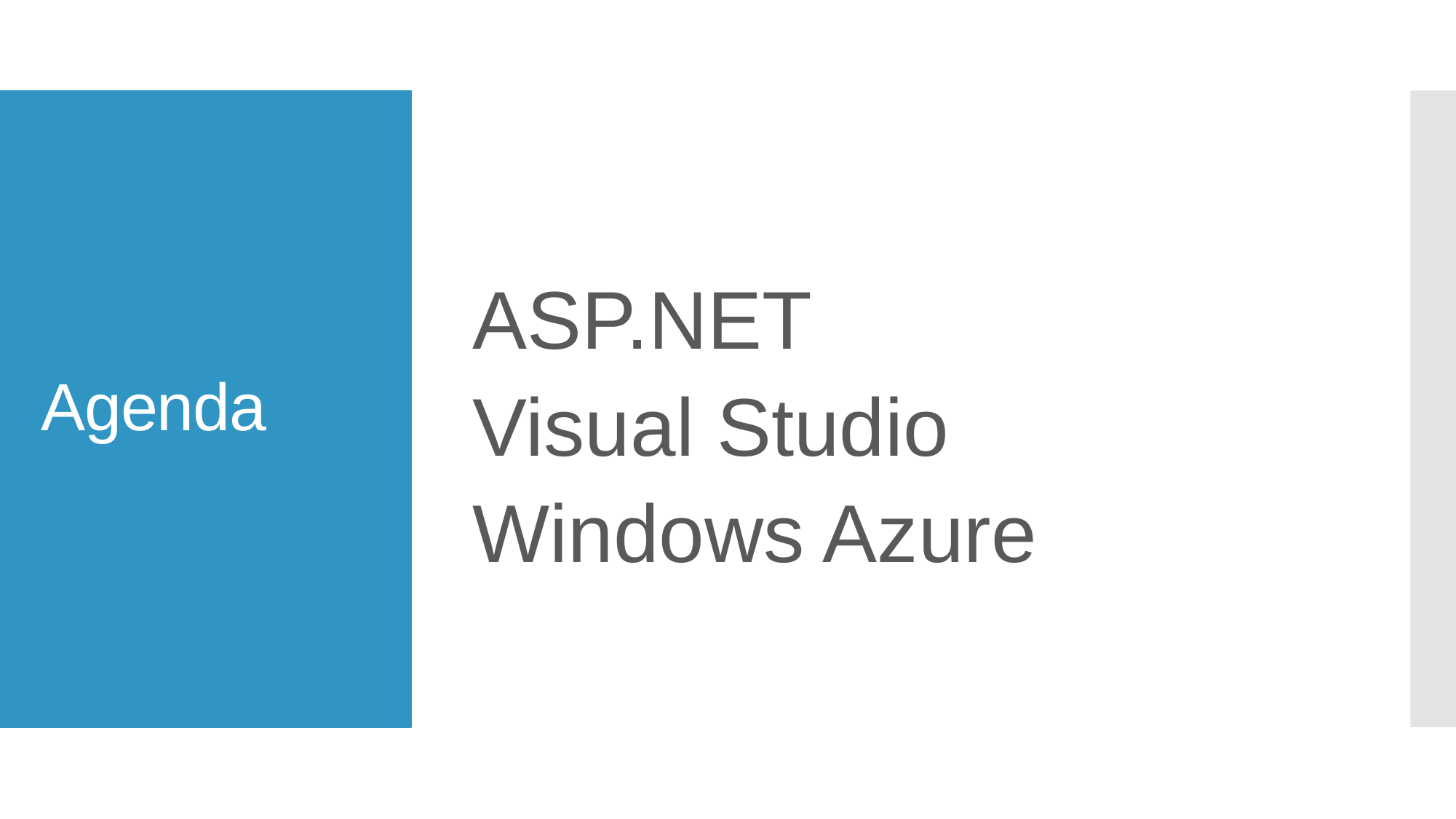

ASP.NET
Visual Studio
Windows Azure

# Agenda